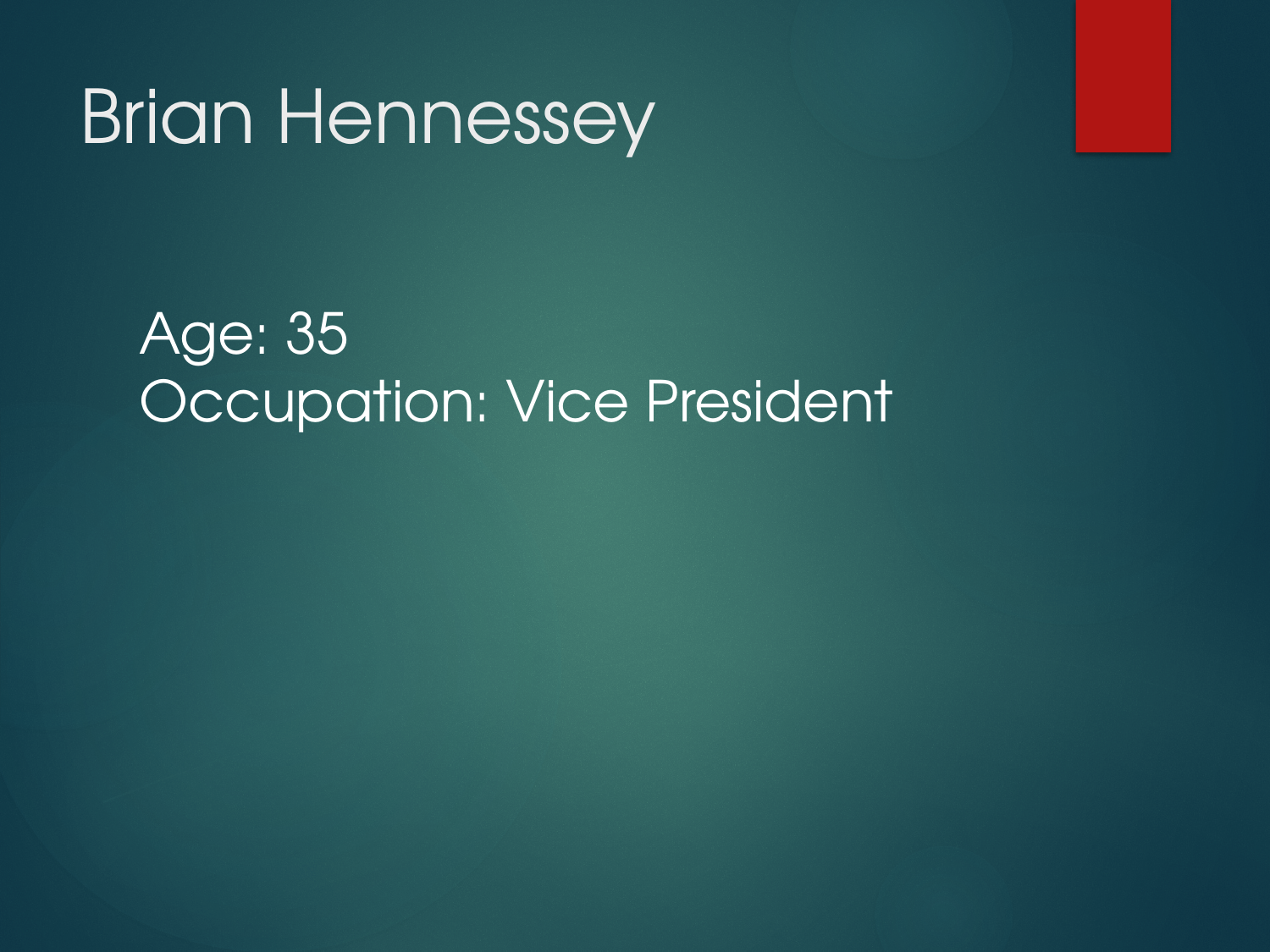

# Brian Hennessey

Age: 35
Occupation: Vice President